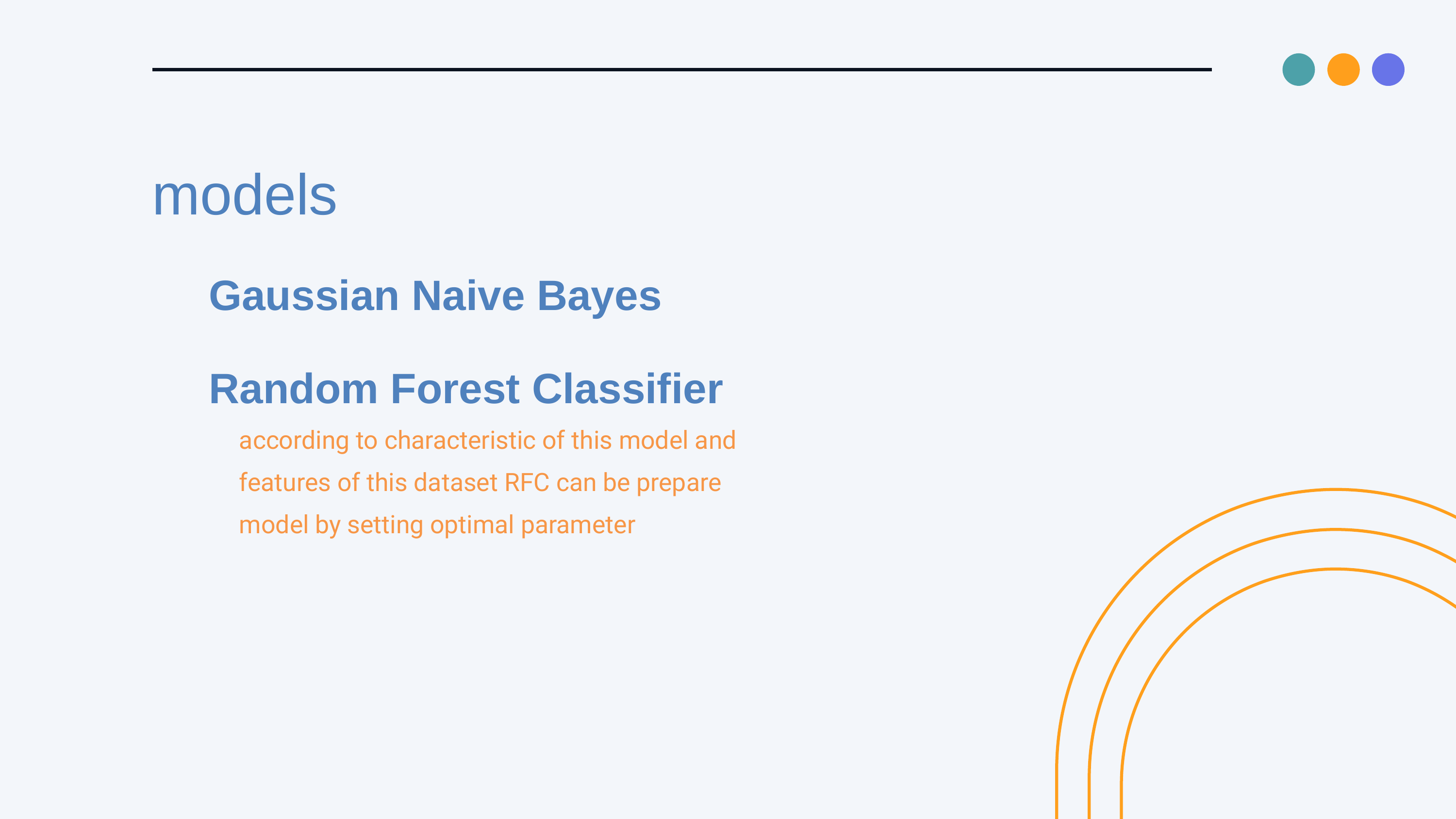

models
Gaussian Naive Bayes
Random Forest Classifier
according to characteristic of this model and features of this dataset RFC can be prepare model by setting optimal parameter